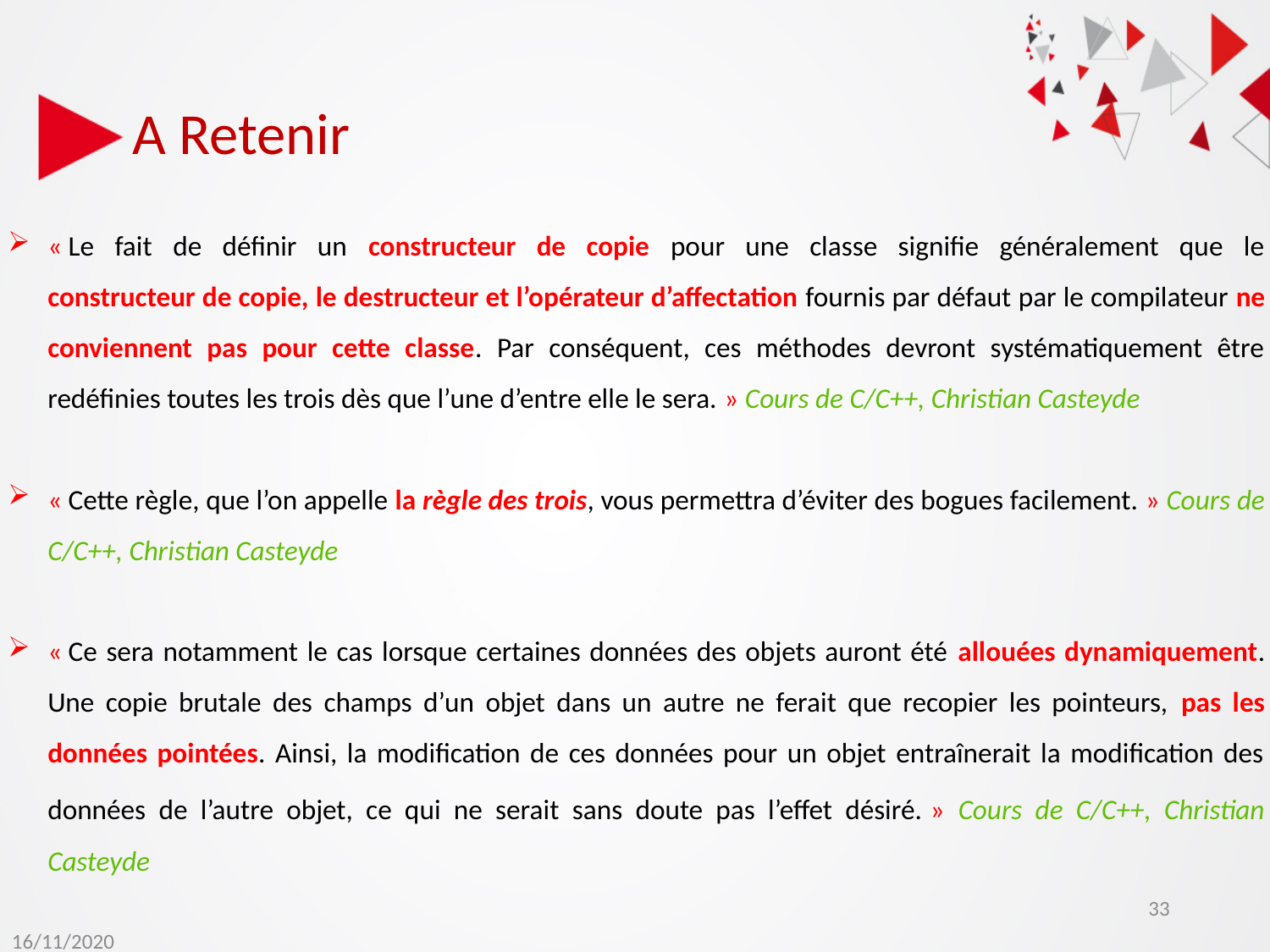

A Retenir

« Le fait de définir un constructeur de copie pour une classe signifie généralement que le
constructeur de copie, le destructeur et l’opérateur d’affectation fournis par défaut par le compilateur ne conviennent pas pour cette classe. Par conséquent, ces méthodes devront systématiquement être redéfinies toutes les trois dès que l’une d’entre elle le sera. » Cours de C/C++, Christian Casteyde

« Cette règle, que l’on appelle la règle des trois, vous permettra d’éviter des bogues facilement. » Cours de C/C++, Christian Casteyde

« Ce sera notamment le cas lorsque certaines données des objets auront été allouées dynamiquement. Une copie brutale des champs d’un objet dans un autre ne ferait que recopier les pointeurs, pas les données pointées. Ainsi, la modification de ces données pour un objet entraînerait la modification des données de l’autre objet, ce qui ne serait sans doute pas l’effet désiré. » Cours de C/C++, Christian Casteyde

33
16/11/2020